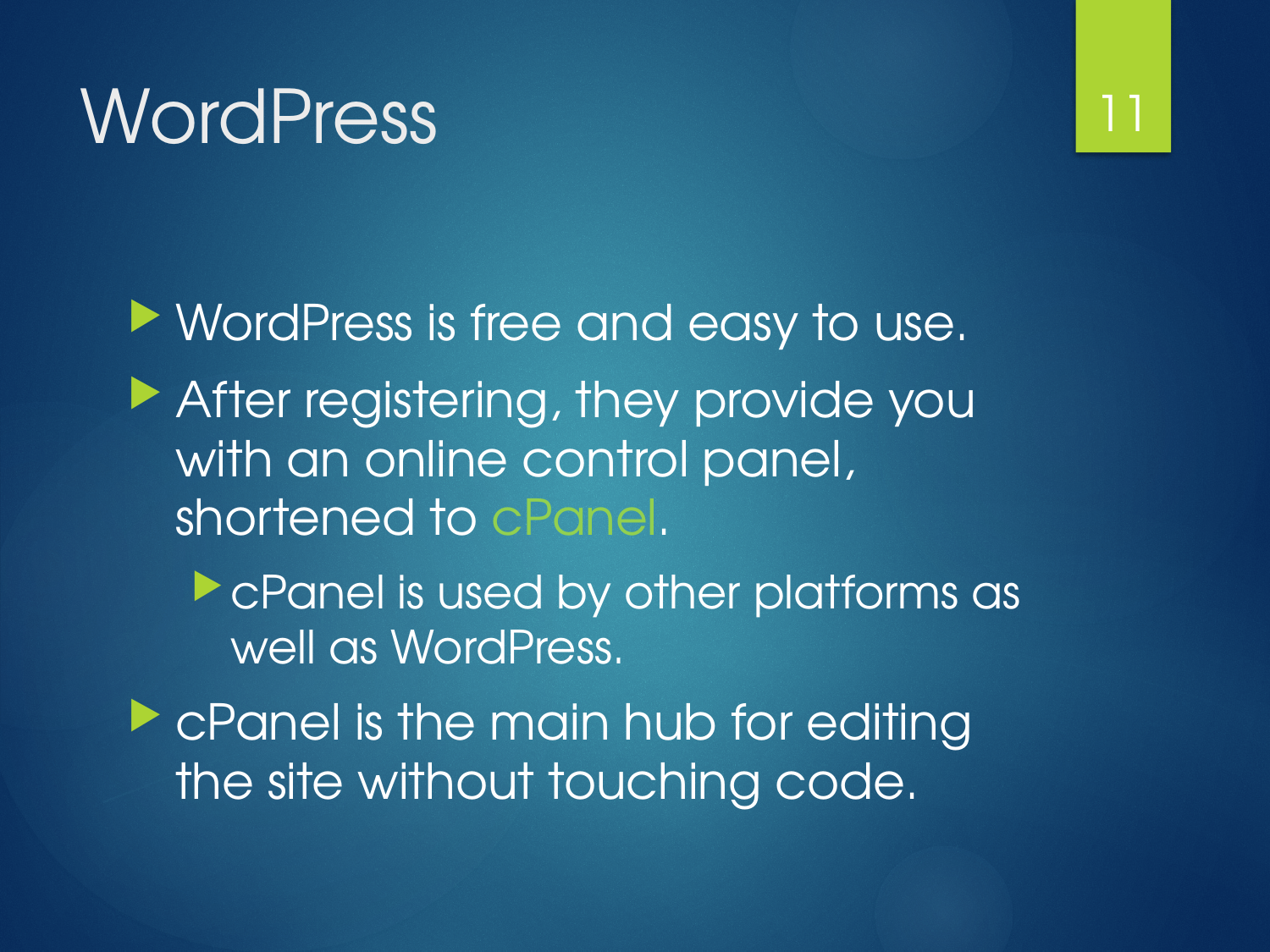

11
# WordPress
WordPress is free and easy to use.
After registering, they provide you with an online control panel, shortened to cPanel.
cPanel is used by other platforms as well as WordPress.
cPanel is the main hub for editing the site without touching code.